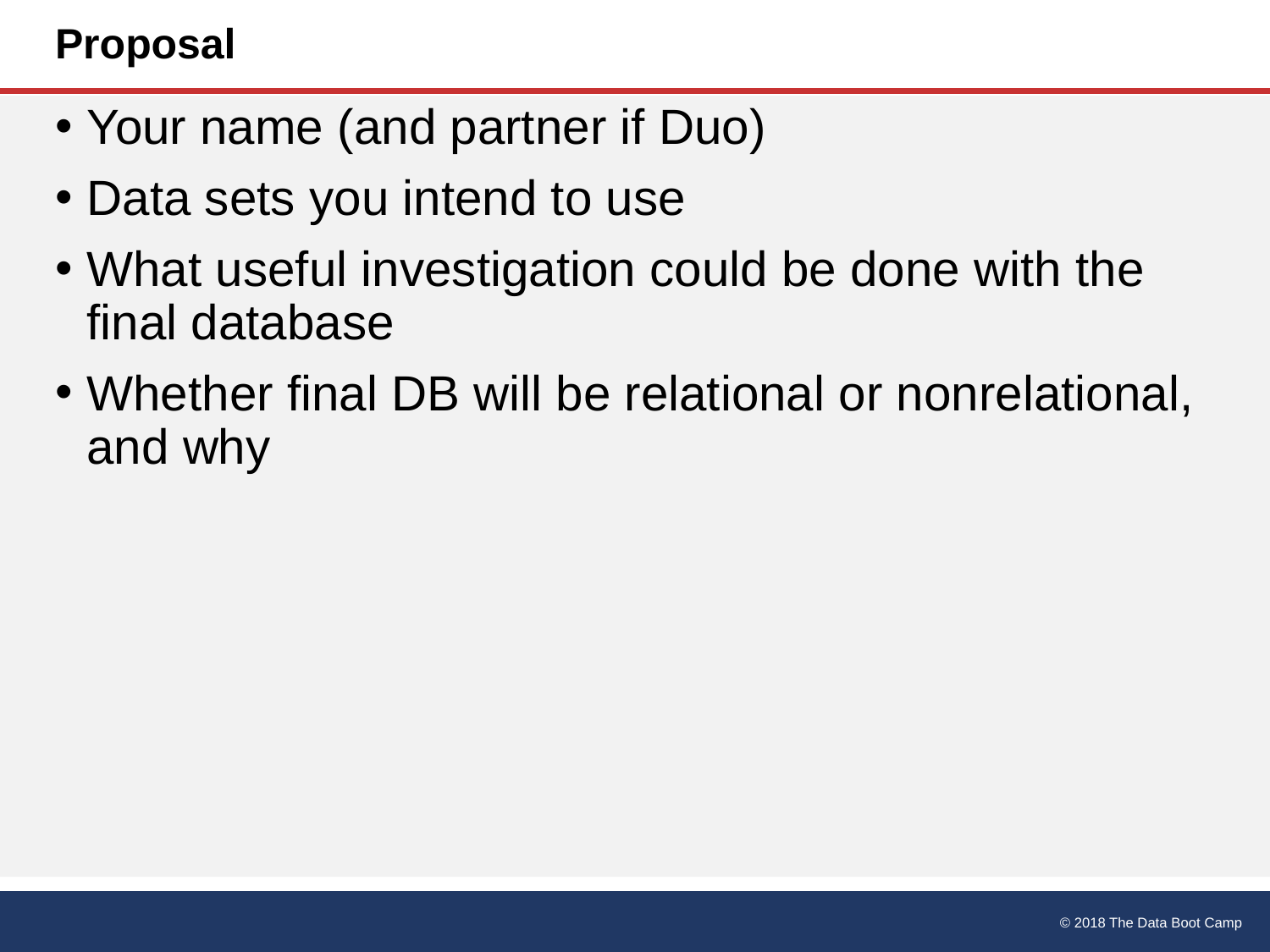

# Proposal
Your name (and partner if Duo)
Data sets you intend to use
What useful investigation could be done with the final database
Whether final DB will be relational or nonrelational, and why